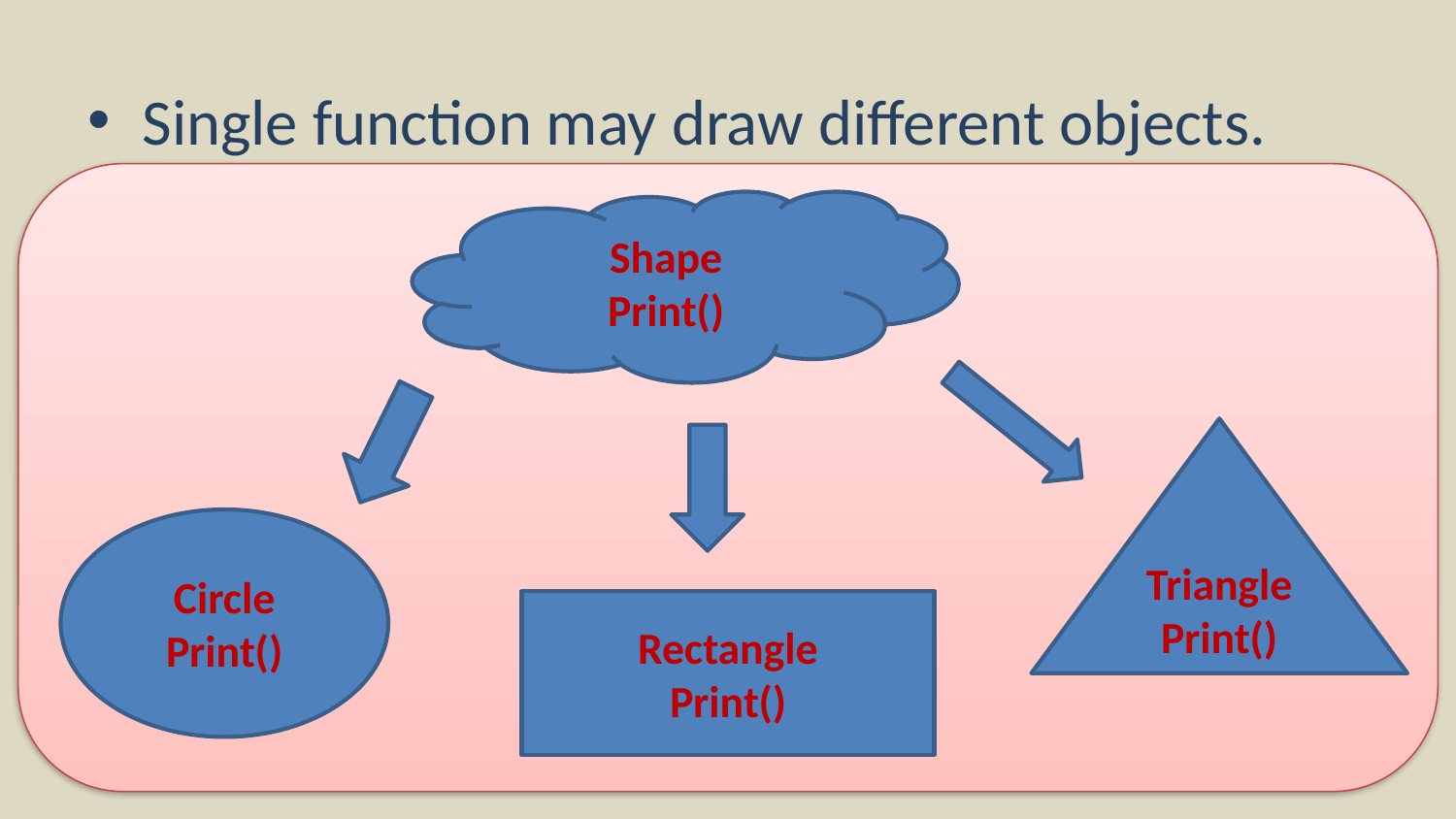

Single function may draw different objects.

Shape
Print()

Triangle
Print()

Circle
Print()
Rectangle
Print()